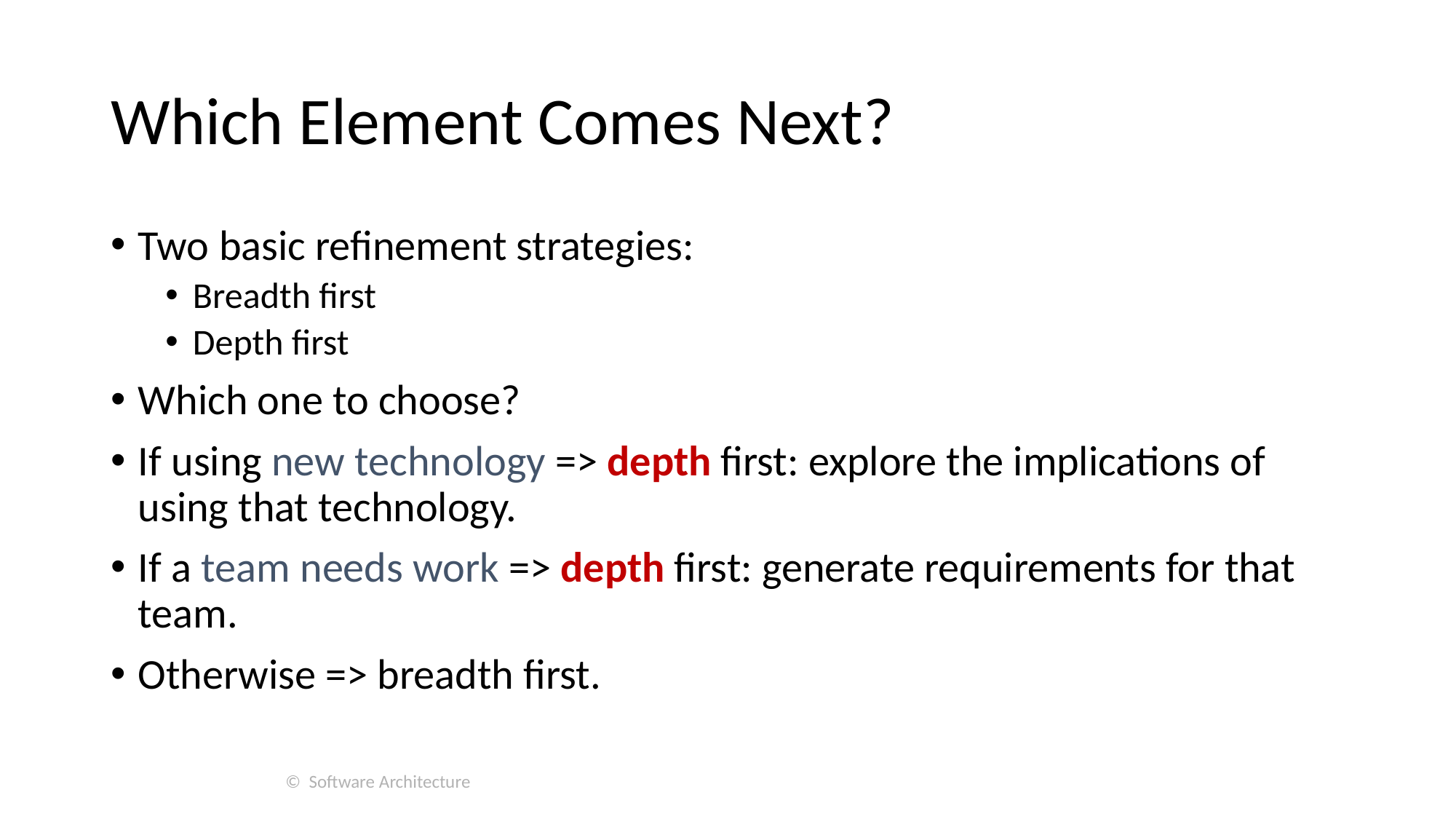

# Which Element Comes Next?
Two basic refinement strategies:
Breadth first
Depth first
Which one to choose?
If using new technology => depth first: explore the implications of using that technology.
If a team needs work => depth first: generate requirements for that team.
Otherwise => breadth first.

©  Software Architecture